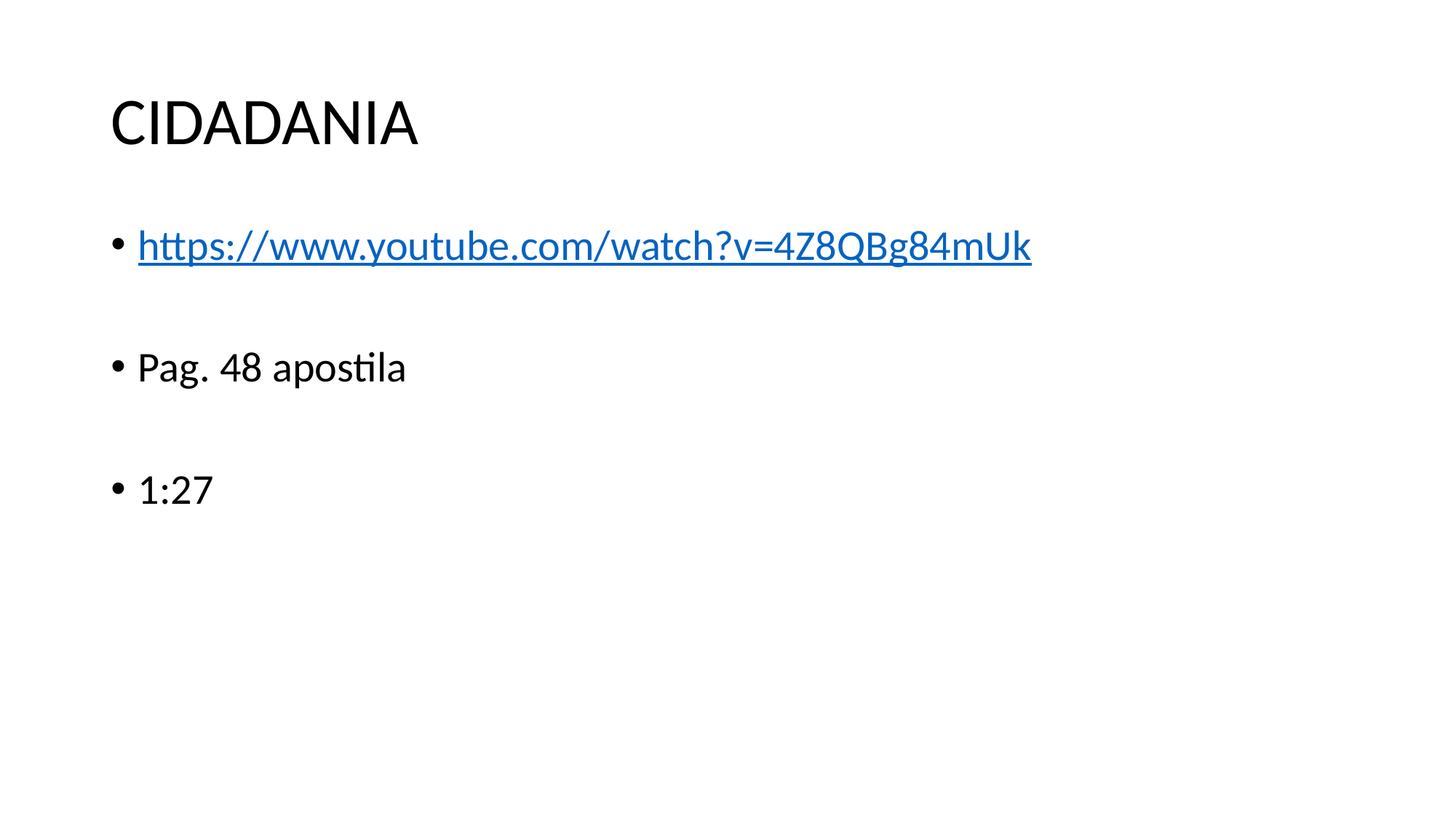

# CIDADANIA
https://www.youtube.com/watch?v=4Z8QBg84mUk

Pag. 48 apostila

1:27